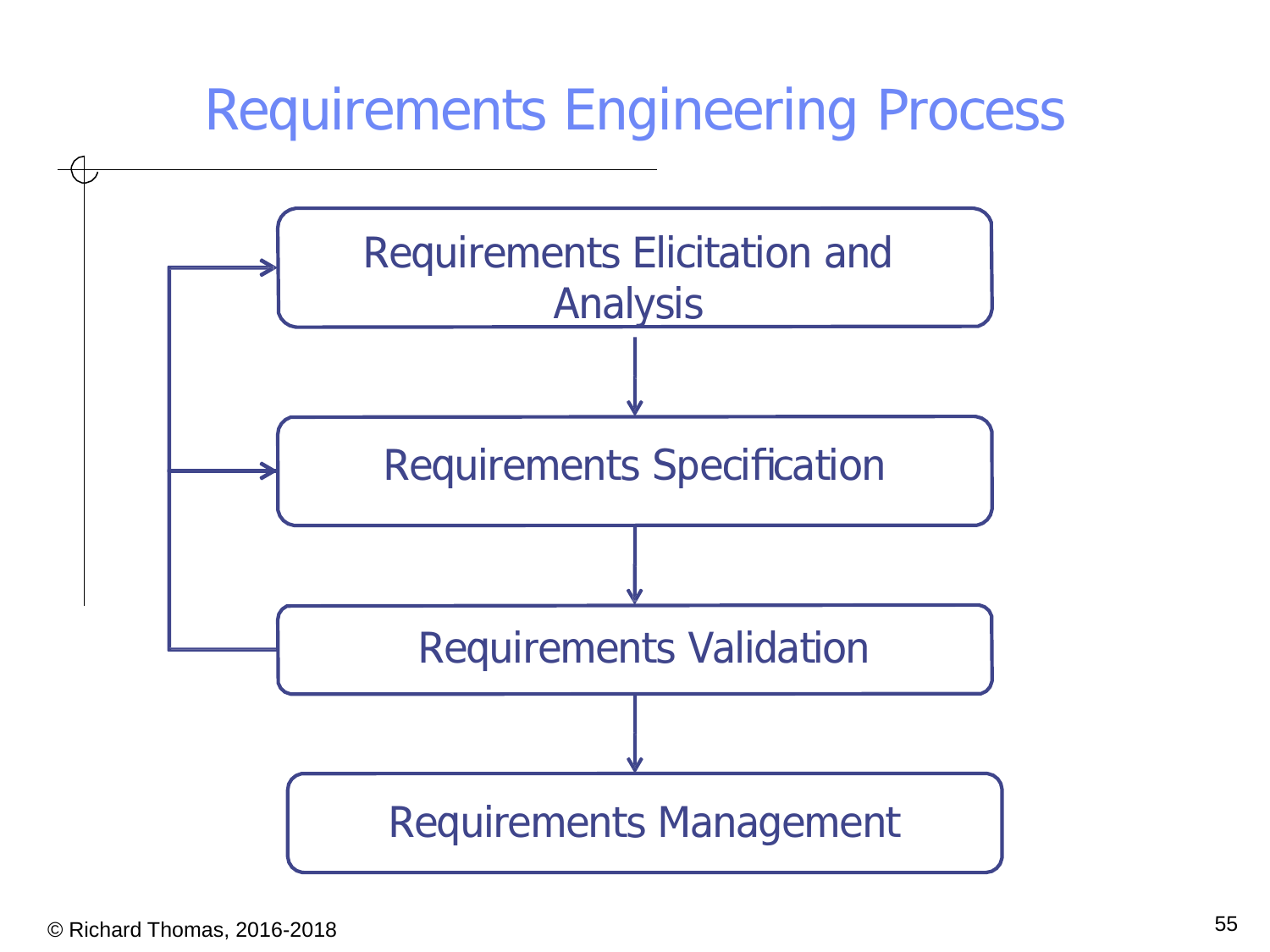

# Requirements Engineering Process

Requirements Elicitation and Analysis

Requirements Specification

Requirements Validation

Requirements Management

55